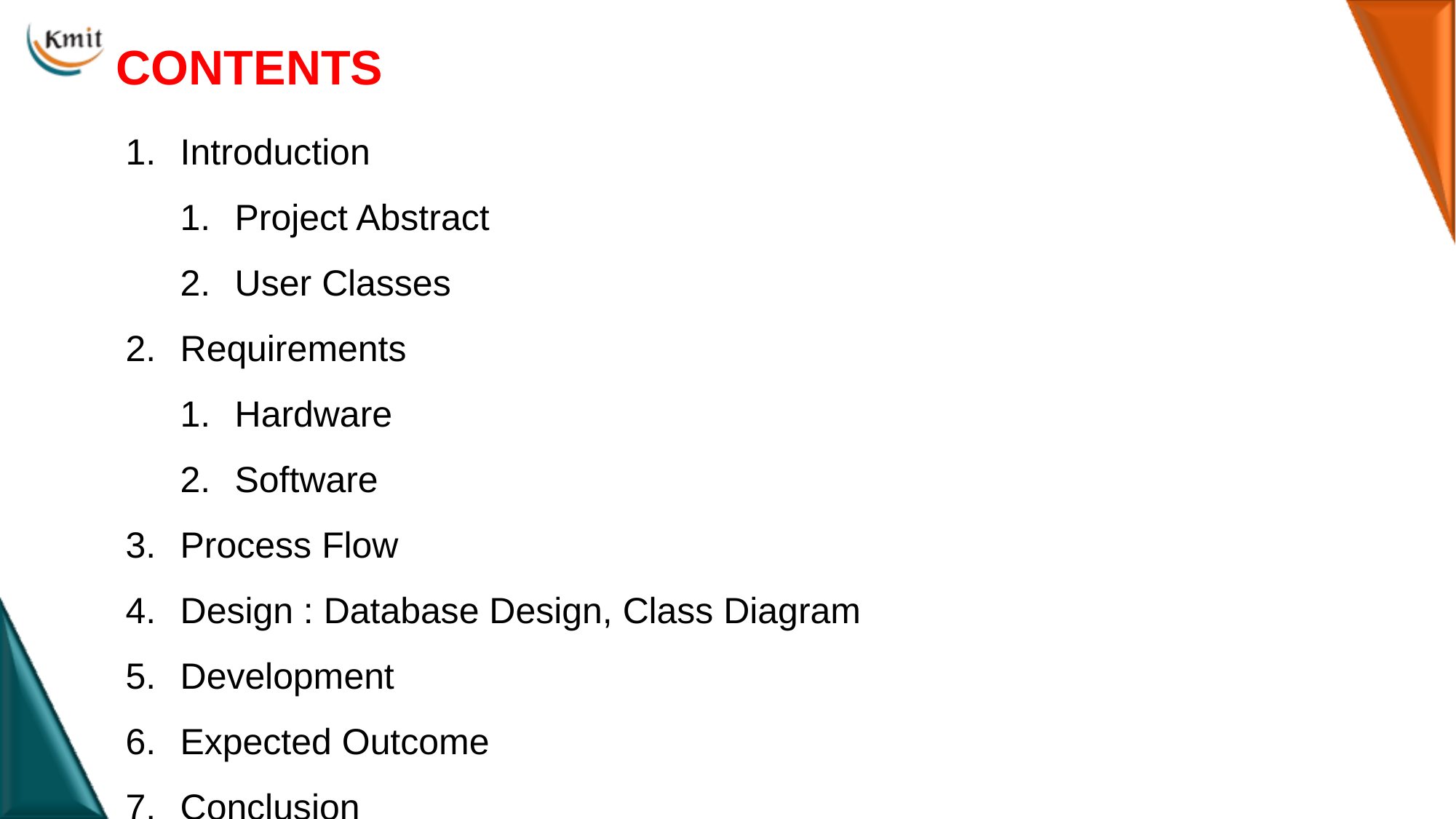

CONTENTS
Introduction
Project Abstract
User Classes
Requirements
Hardware
Software
Process Flow
Design : Database Design, Class Diagram
Development
Expected Outcome
Conclusion